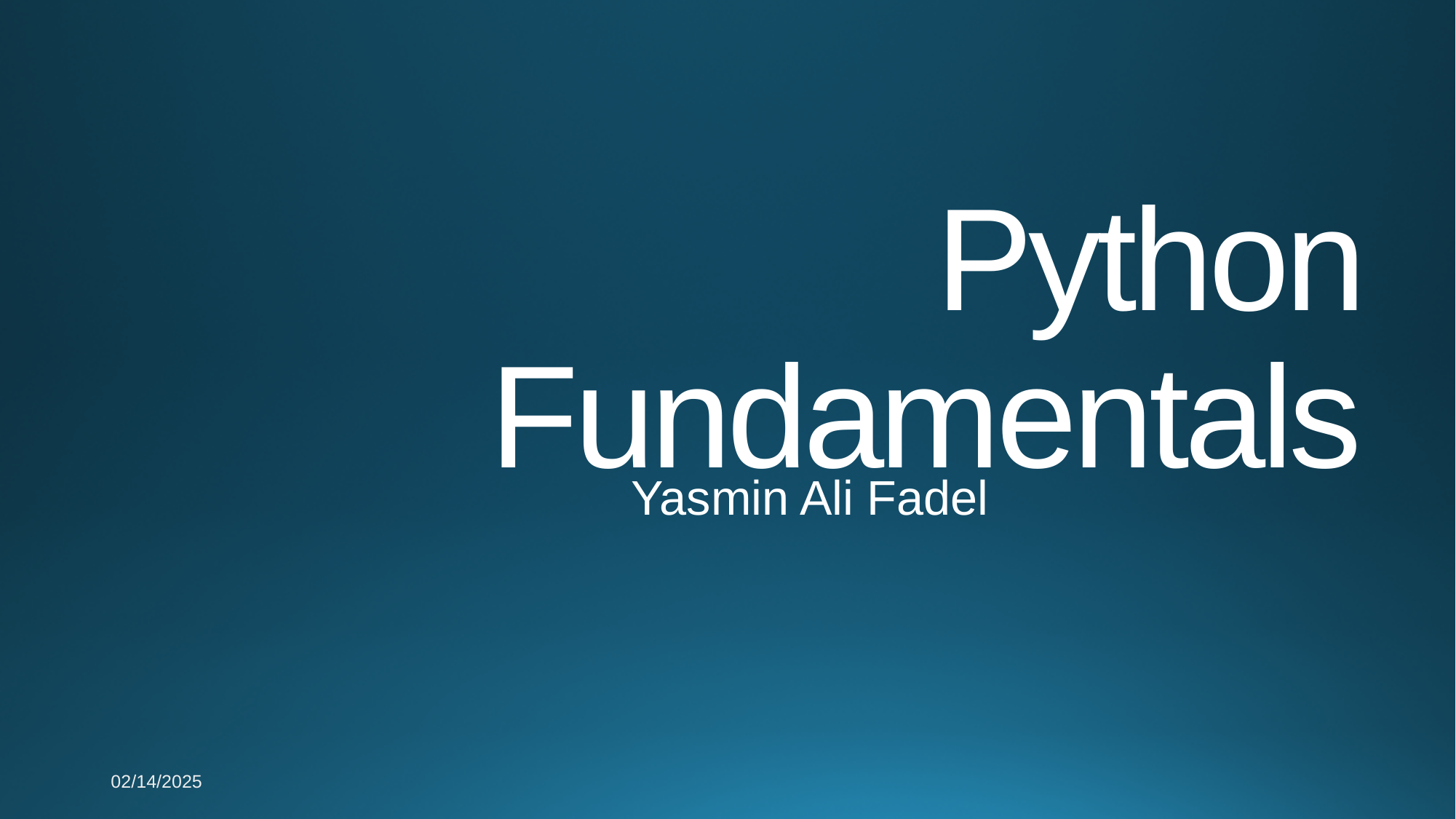

# Python Fundamentals
Yasmin Ali Fadel
02/14/2025

1